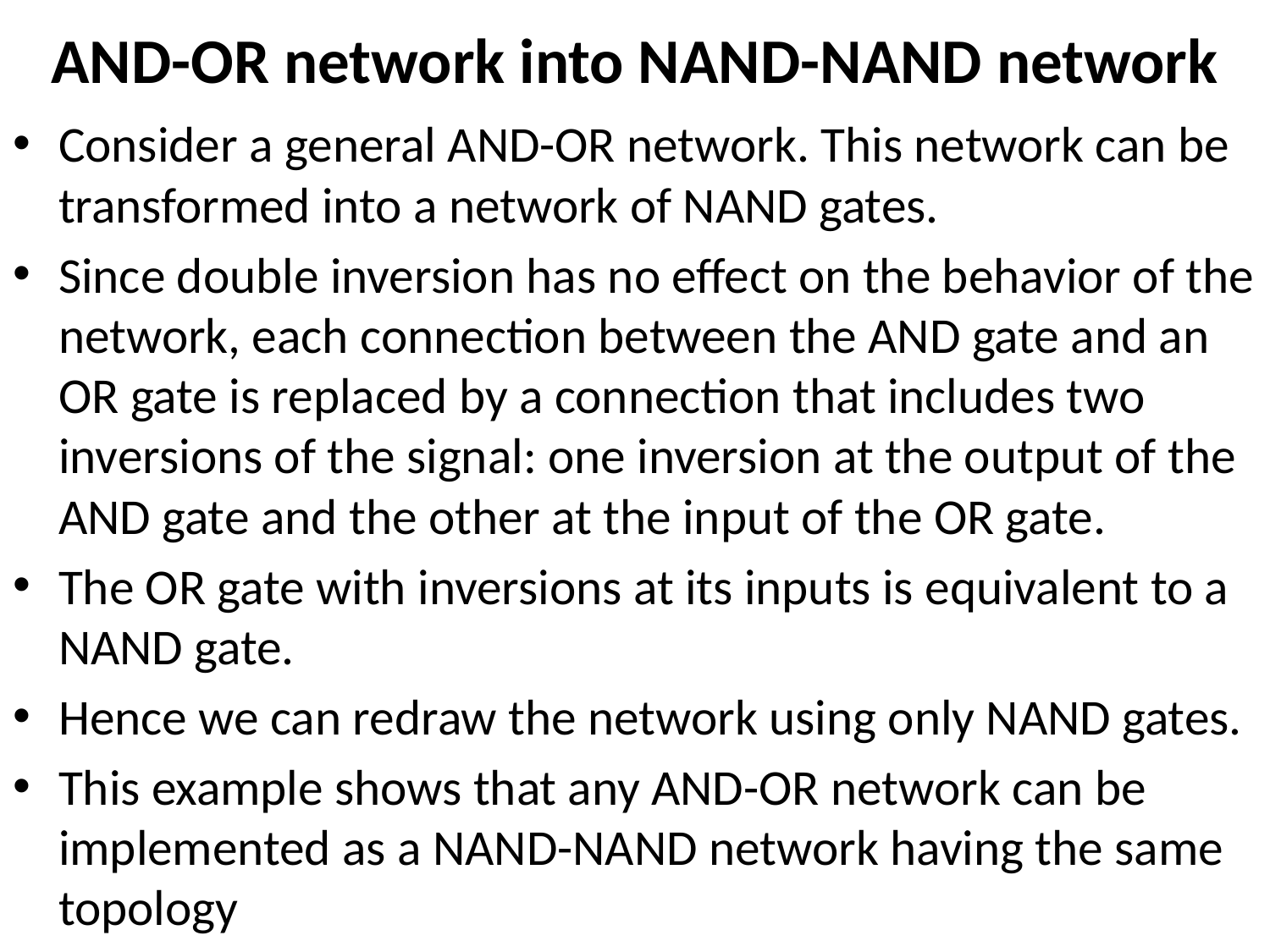

# AND-OR network into NAND-NAND network
Consider a general AND-OR network. This network can be transformed into a network of NAND gates.
Since double inversion has no effect on the behavior of the network, each connection between the AND gate and an OR gate is replaced by a connection that includes two inversions of the signal: one inversion at the output of the AND gate and the other at the input of the OR gate.
The OR gate with inversions at its inputs is equivalent to a NAND gate.
Hence we can redraw the network using only NAND gates.
This example shows that any AND-OR network can be implemented as a NAND-NAND network having the same topology